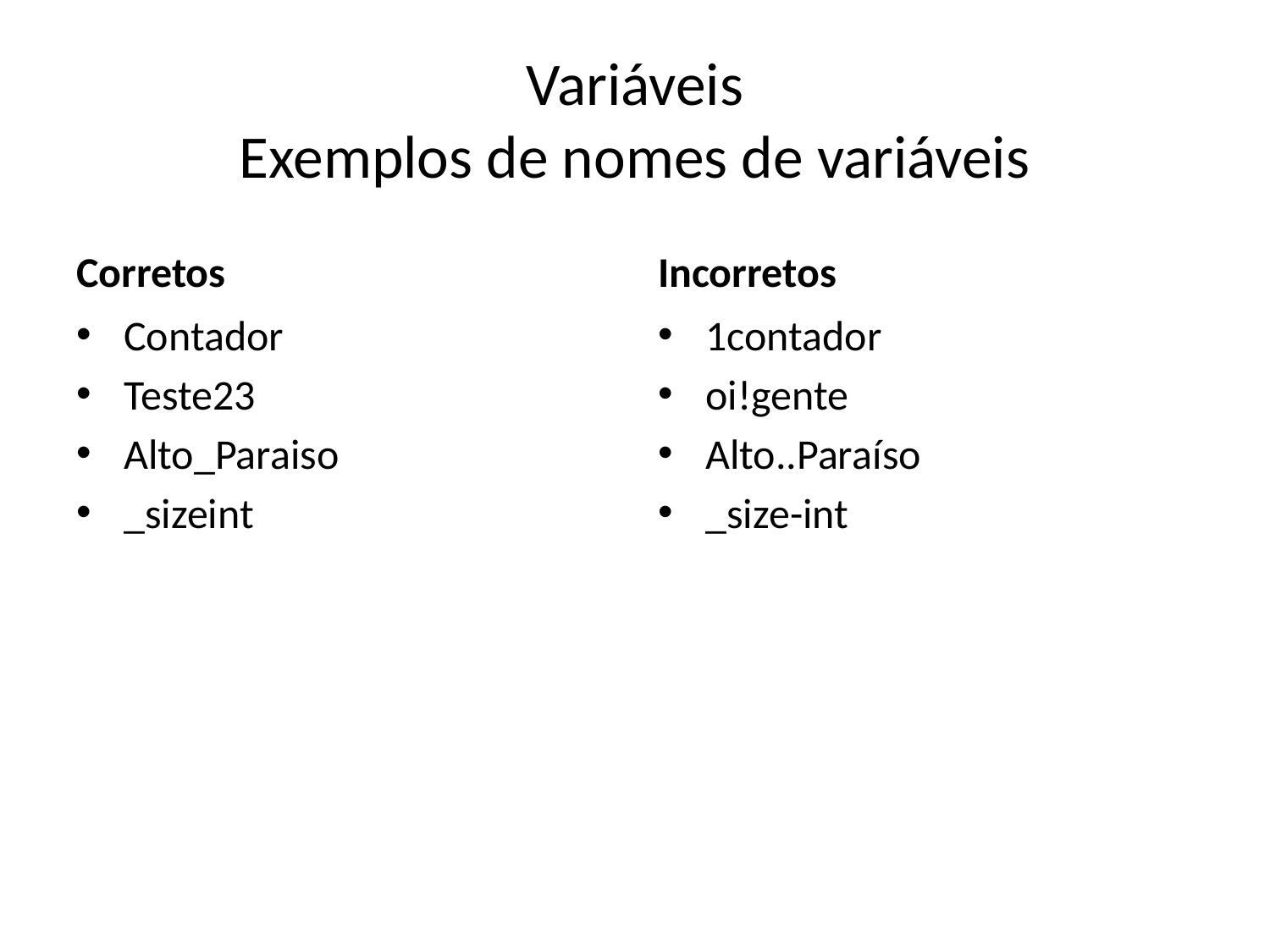

# Variáveis Exemplos de nomes de variáveis
Corretos
Incorretos
Contador
Teste23
Alto_Paraiso
_sizeint
1contador
oi!gente
Alto..Paraíso
_size-int